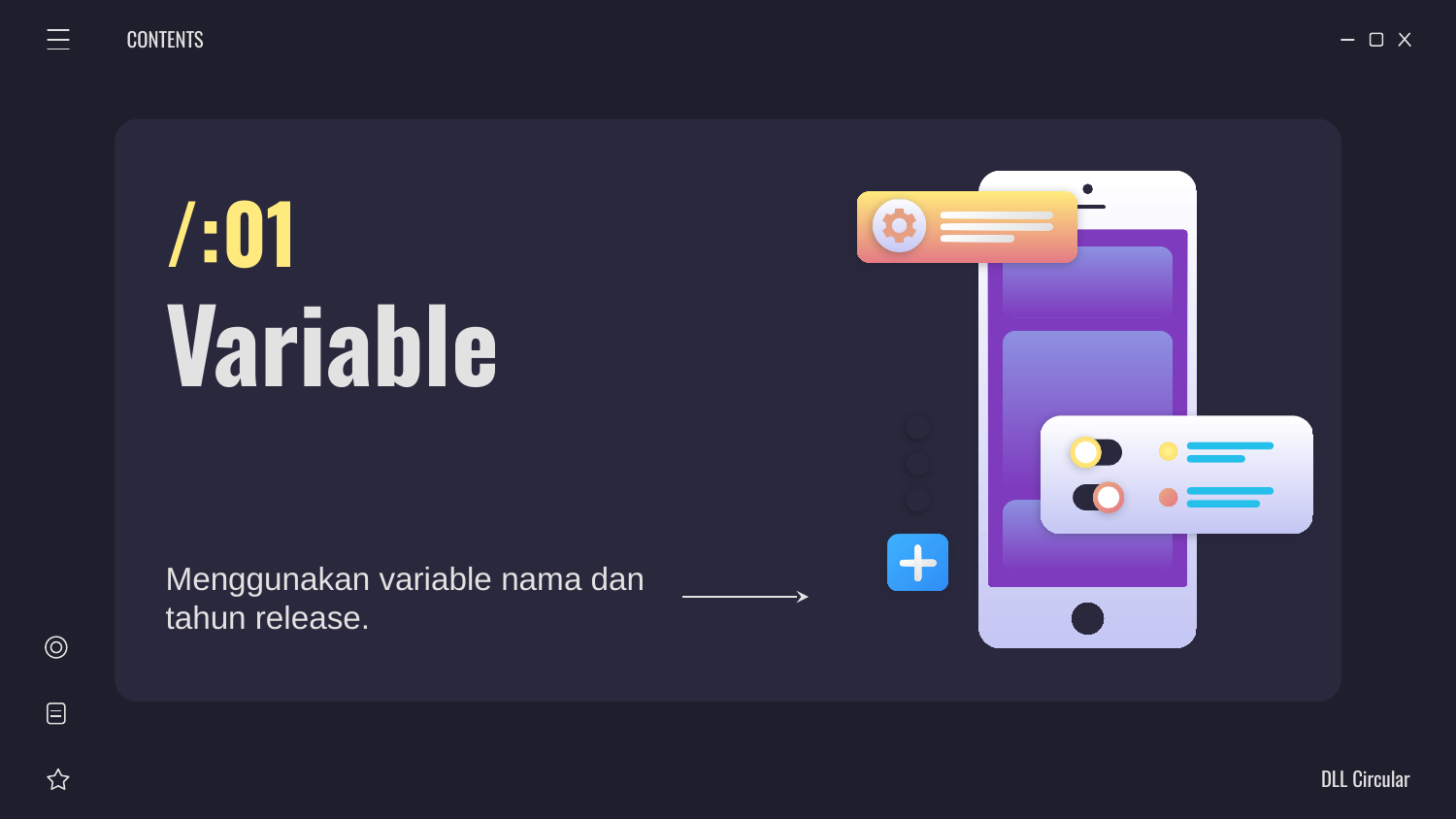

CONTENTS

/:01

# Variable
Menggunakan variable nama dan tahun release.

DLL Circular